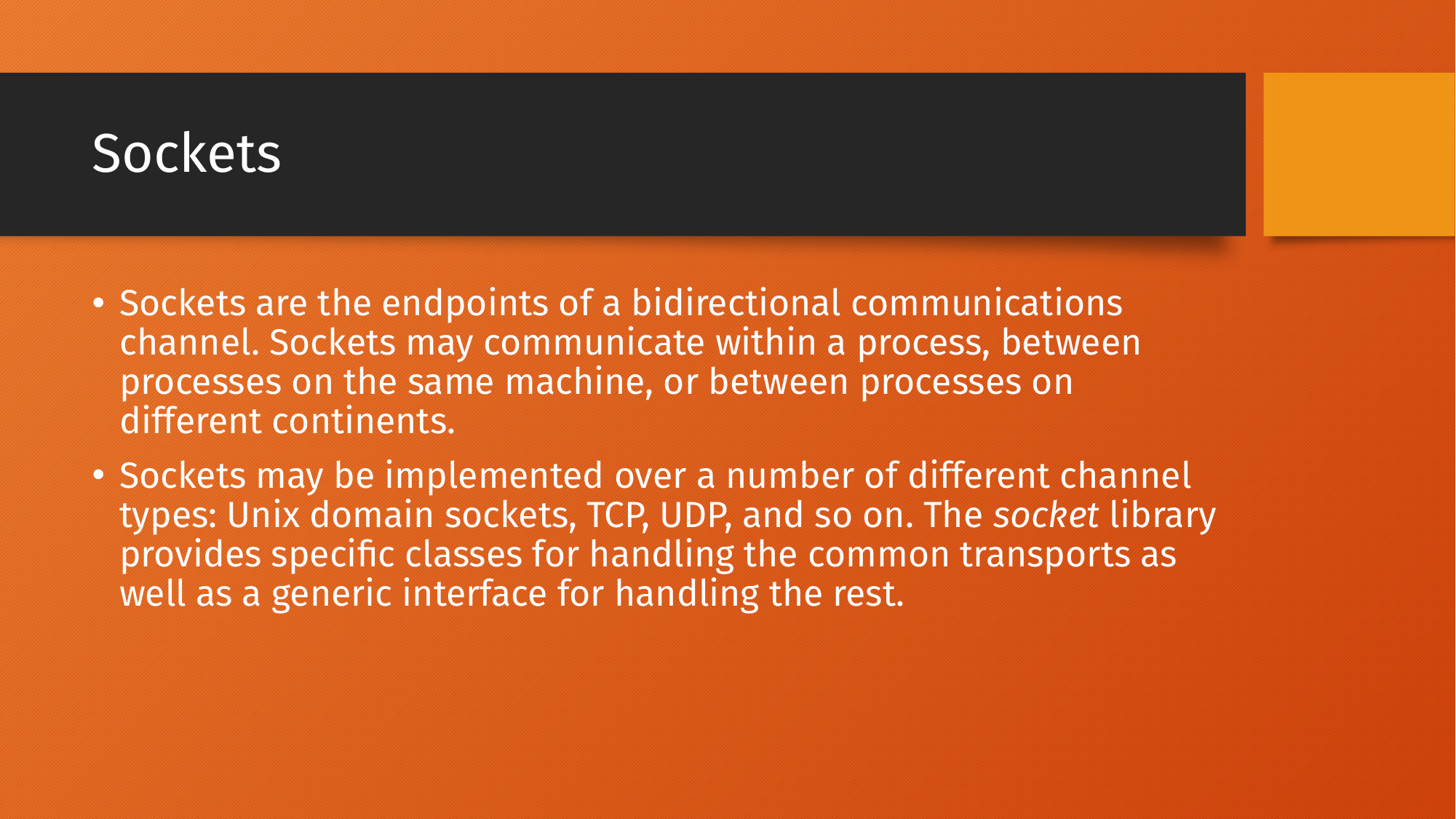

# Sockets
Sockets are the endpoints of a bidirectional communications channel. Sockets may communicate within a process, between processes on the same machine, or between processes on different continents.
Sockets may be implemented over a number of different channel types: Unix domain sockets, TCP, UDP, and so on. The socket library provides specific classes for handling the common transports as well as a generic interface for handling the rest.